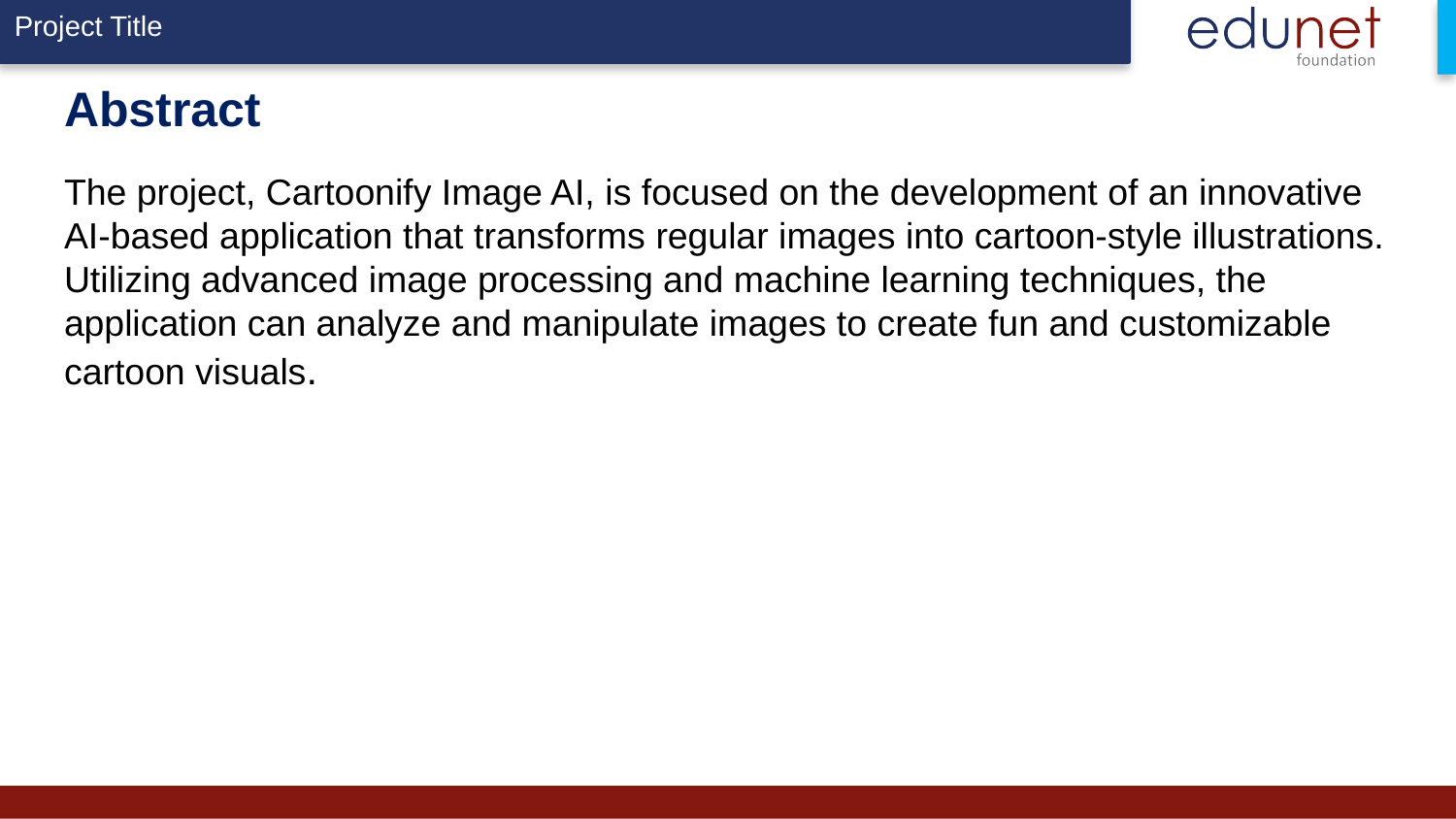

# Abstract
The project, Cartoonify Image AI, is focused on the development of an innovative AI-based application that transforms regular images into cartoon-style illustrations. Utilizing advanced image processing and machine learning techniques, the application can analyze and manipulate images to create fun and customizable cartoon visuals.